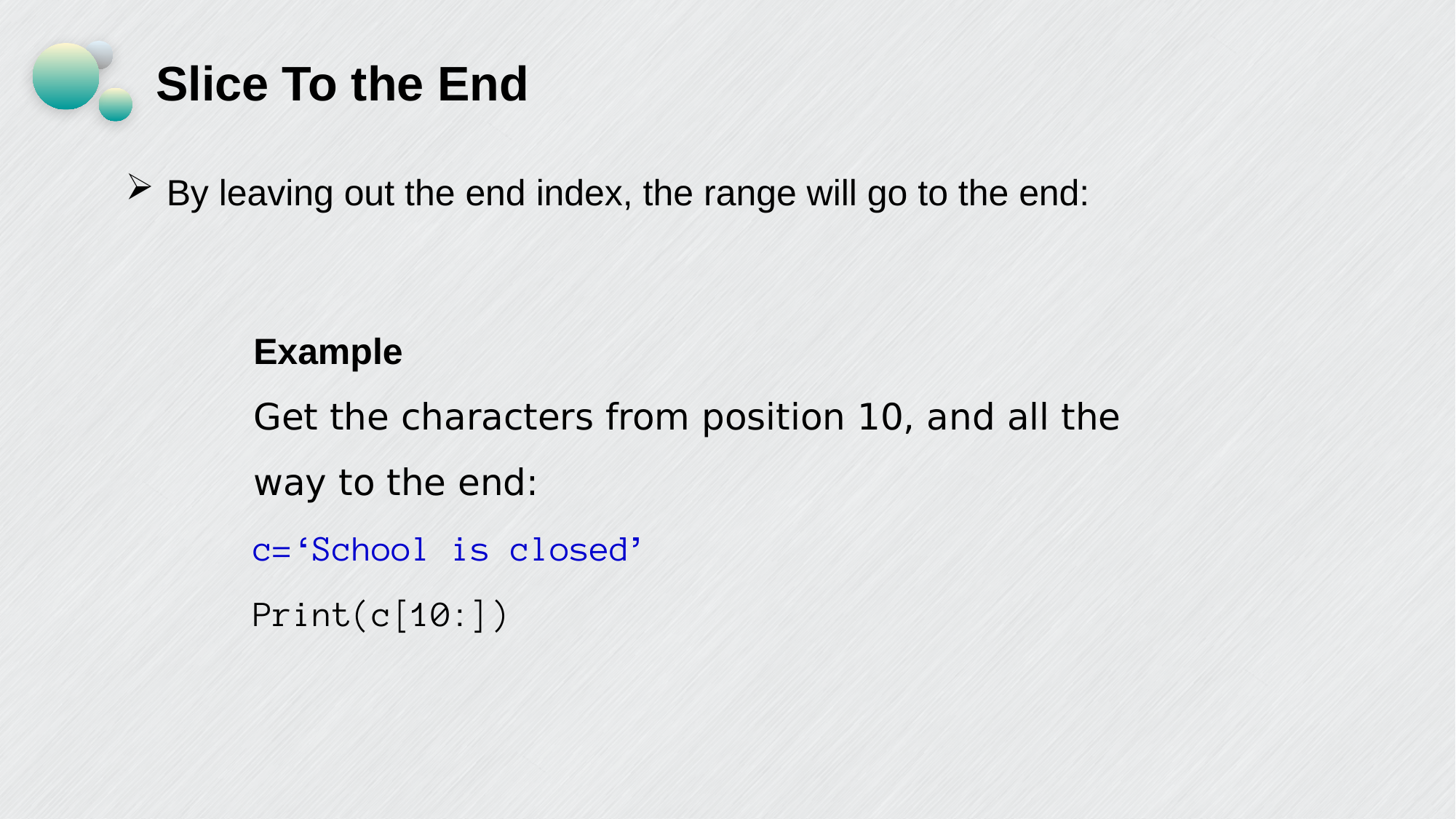

# Slice To the End
By leaving out the end index, the range will go to the end:
Example
Get the characters from position 10, and all the way to the end:
c=‘School is closed’
Print(c[10:])